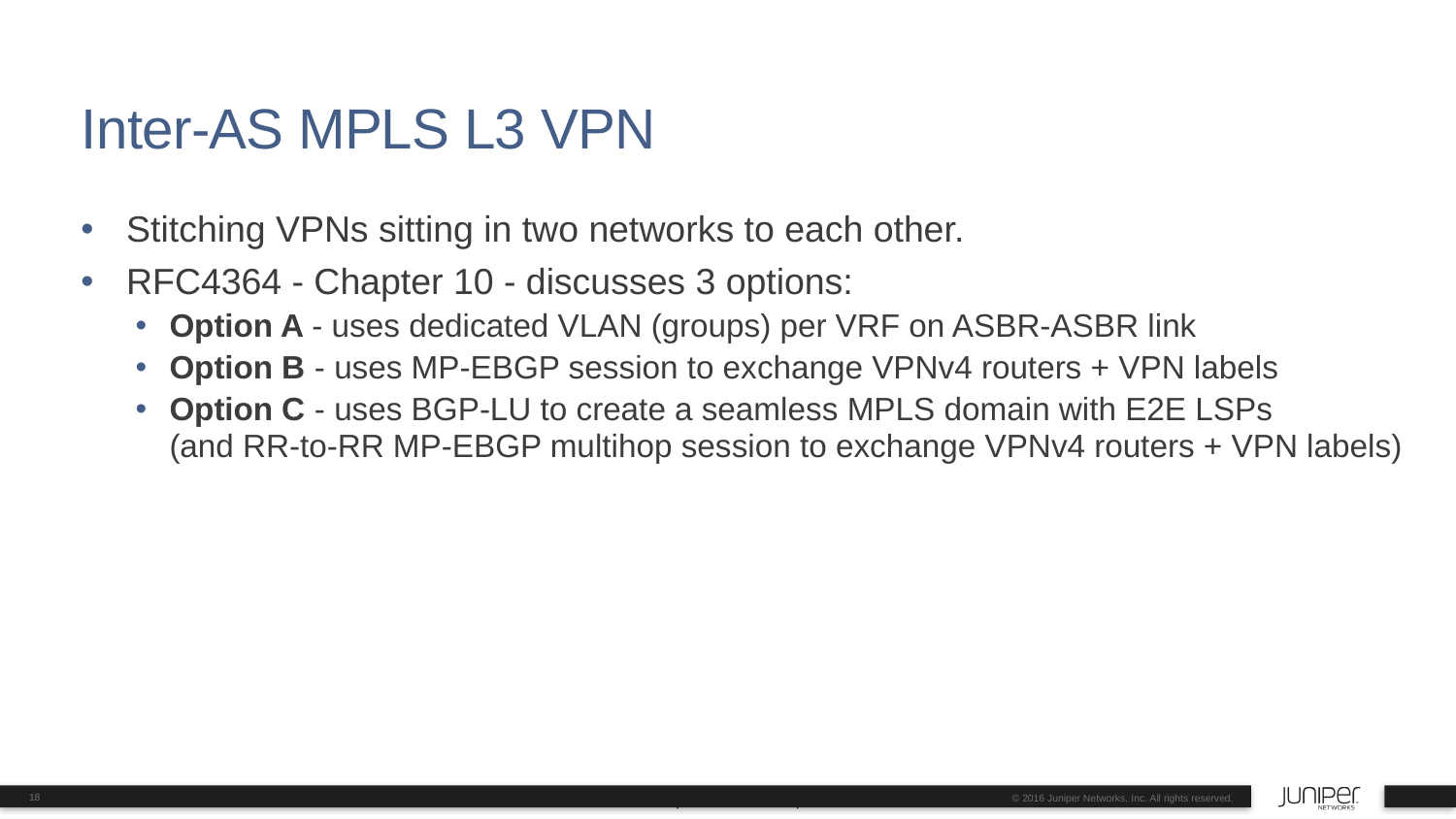

# Inter-AS MPLS L3 VPN
Stitching VPNs sitting in two networks to each other.
RFC4364 - Chapter 10 - discusses 3 options:
Option A - uses dedicated VLAN (groups) per VRF on ASBR-ASBR link
Option B - uses MP-EBGP session to exchange VPNv4 routers + VPN labels
Option C - uses BGP-LU to create a seamless MPLS domain with E2E LSPs
(and RR-to-RR MP-EBGP multihop session to exchange VPNv4 routers + VPN labels)